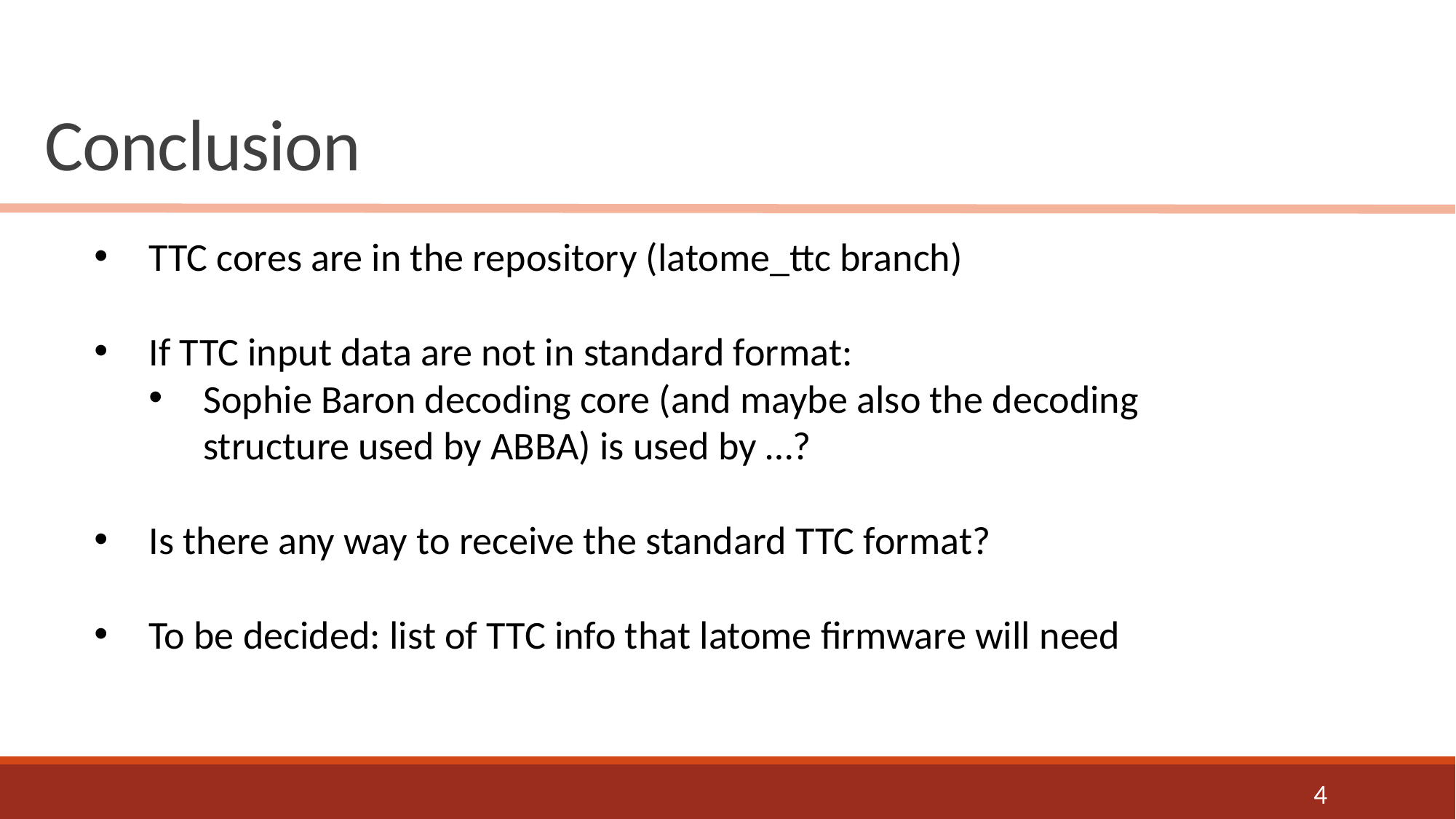

# Conclusion
TTC cores are in the repository (latome_ttc branch)

If TTC input data are not in standard format:
Sophie Baron decoding core (and maybe also the decoding structure used by ABBA) is used by …?

Is there any way to receive the standard TTC format?

To be decided: list of TTC info that latome firmware will need
4